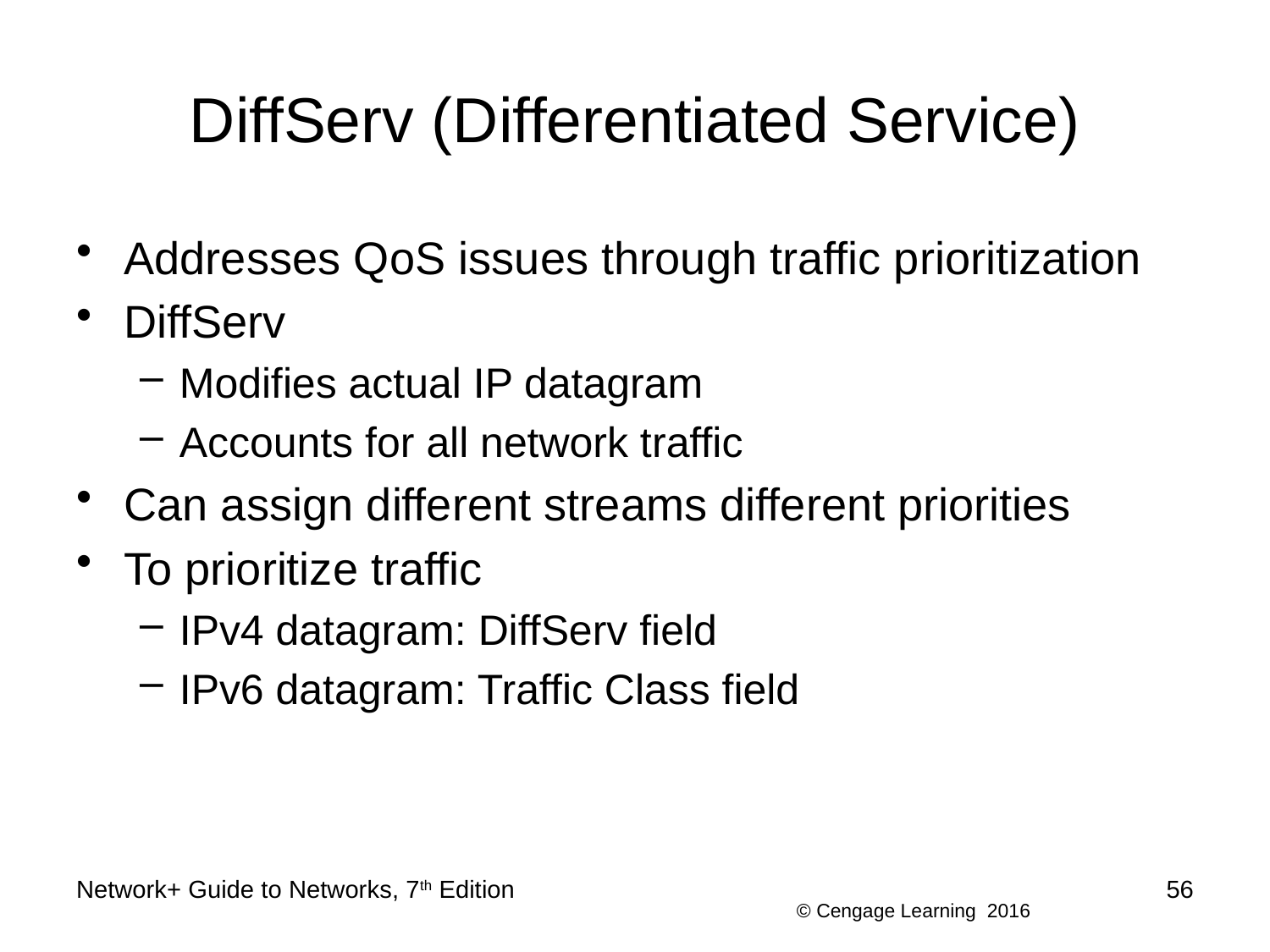

# DiffServ (Differentiated Service)
Addresses QoS issues through traffic prioritization
DiffServ
Modifies actual IP datagram
Accounts for all network traffic
Can assign different streams different priorities
To prioritize traffic
IPv4 datagram: DiffServ field
IPv6 datagram: Traffic Class field

Network+ Guide to Networks, 7th Edition
56